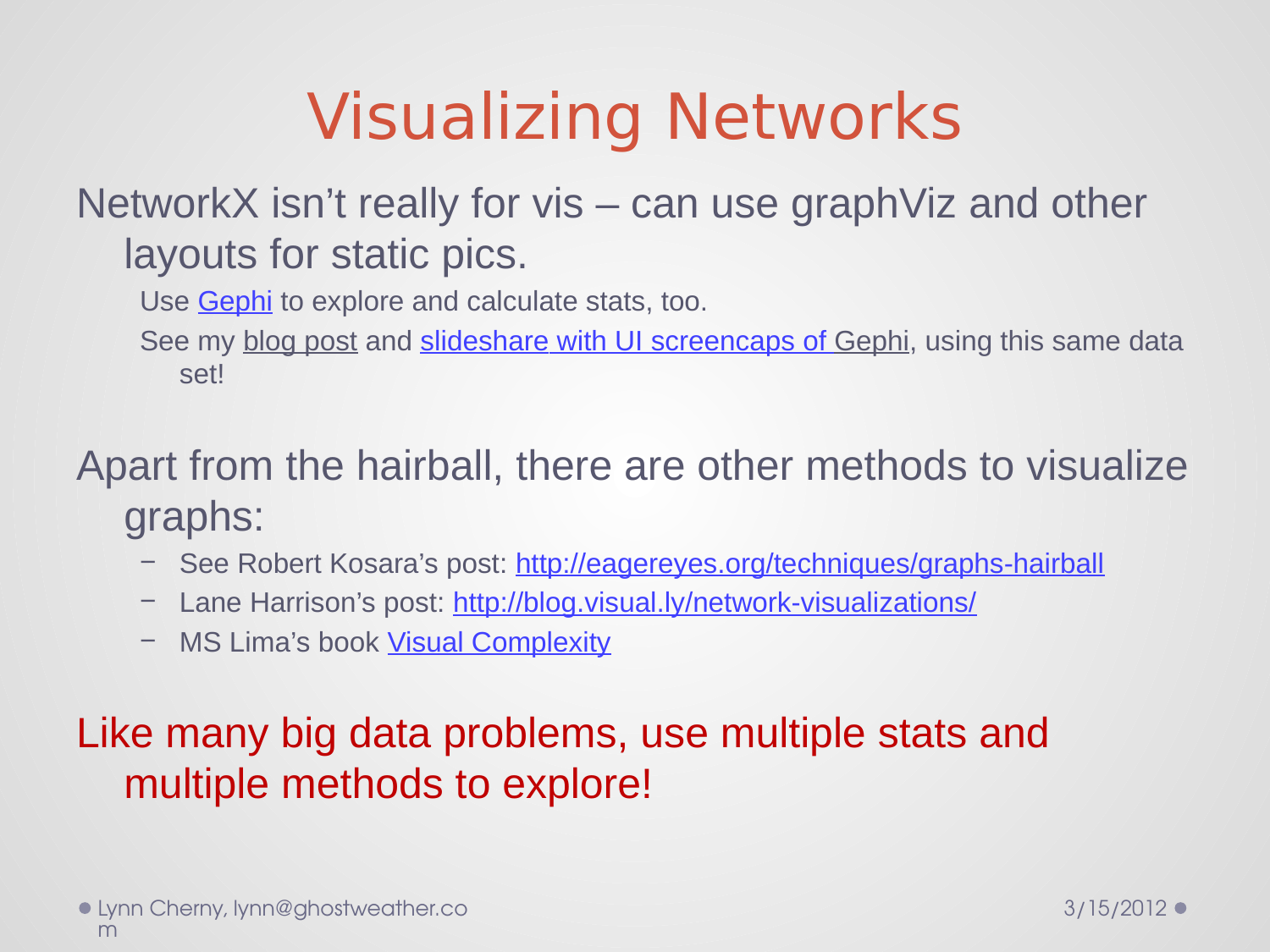

# Visualizing Networks
NetworkX isn’t really for vis – can use graphViz and other layouts for static pics.
Use Gephi to explore and calculate stats, too.
See my blog post and slideshare with UI screencaps of Gephi, using this same data set!

Apart from the hairball, there are other methods to visualize graphs:
See Robert Kosara’s post: http://eagereyes.org/techniques/graphs-hairball
Lane Harrison’s post: http://blog.visual.ly/network-visualizations/
MS Lima’s book Visual Complexity

Like many big data problems, use multiple stats and multiple methods to explore!

Lynn Cherny, lynn@ghostweather.com
3/15/2012